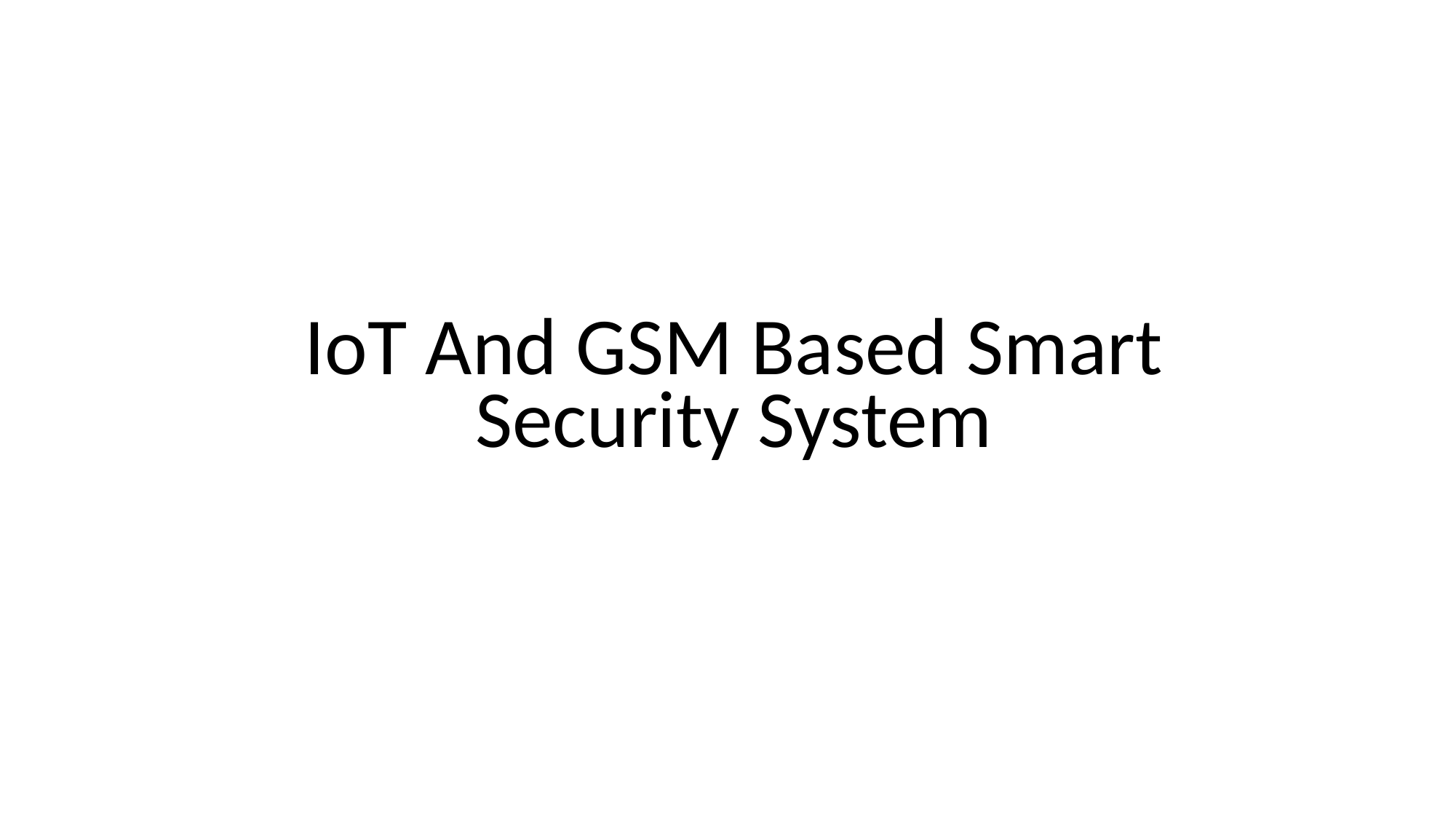

# IoT And GSM Based Smart Security System